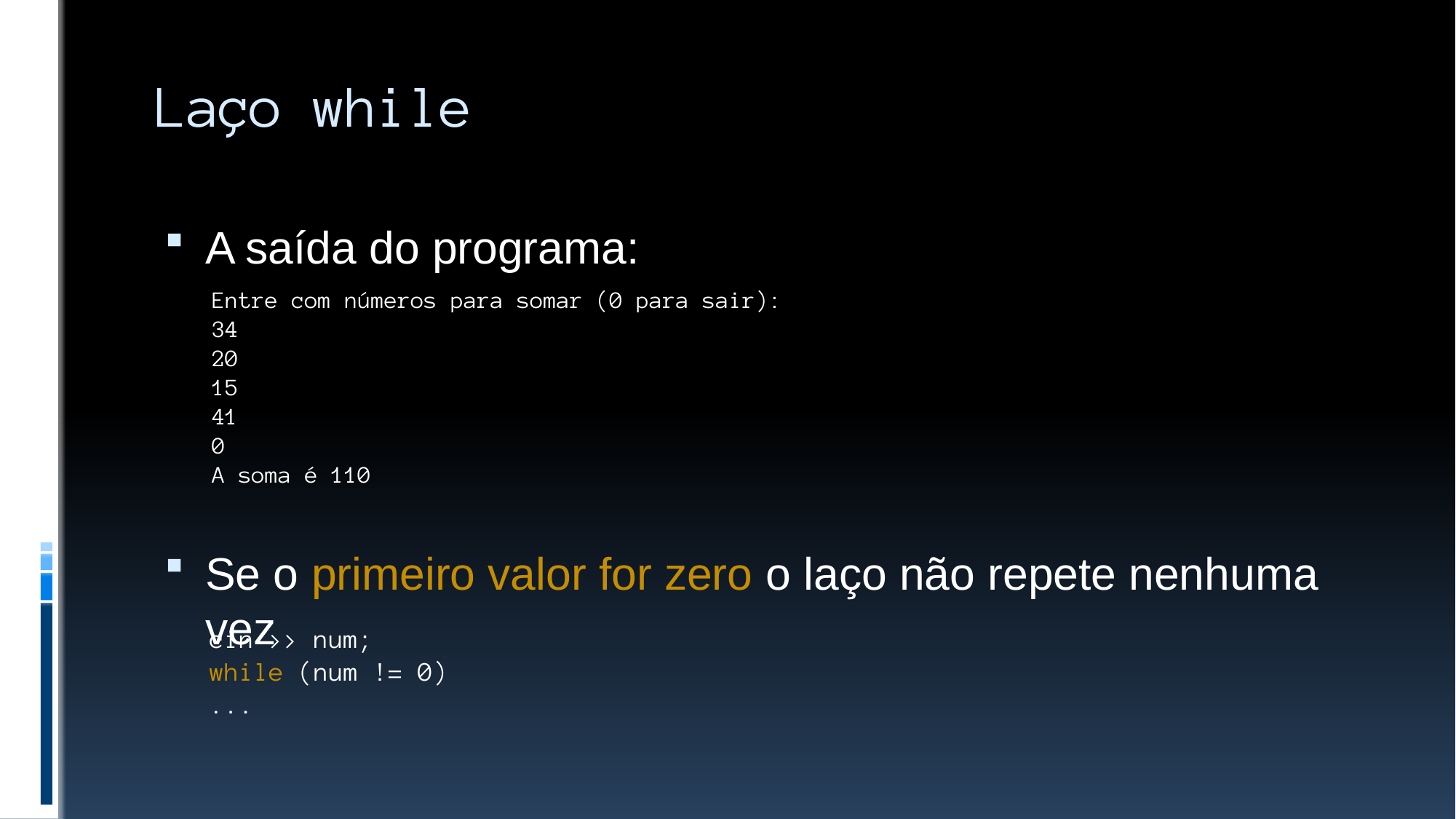

# Laço while
A saída do programa:

Se o primeiro valor for zero o laço não repete nenhuma vez
Entre com números para somar (0 para sair):
34
20
15
41
0
A soma é 110
cin >> num;
while (num != 0)
...